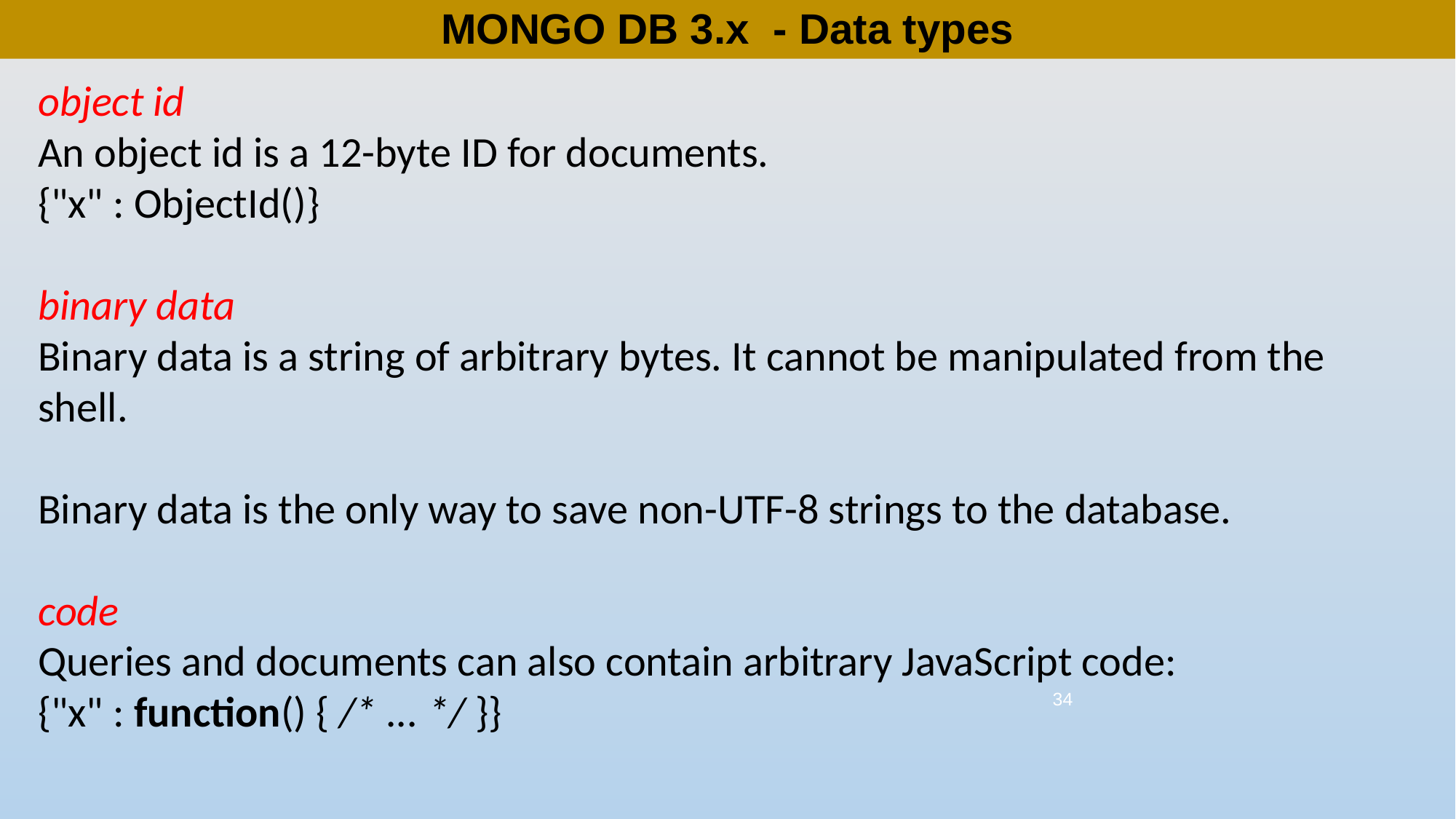

# MONGO DB 3.x  - Data types

object id
An object id is a 12-byte ID for documents.
{"x" : ObjectId()}

binary data
Binary data is a string of arbitrary bytes. It cannot be manipulated from the shell.

Binary data is the only way to save non-UTF-8 strings to the database.

code
Queries and documents can also contain arbitrary JavaScript code:
{"x" : function() { /* ... */ }}
34